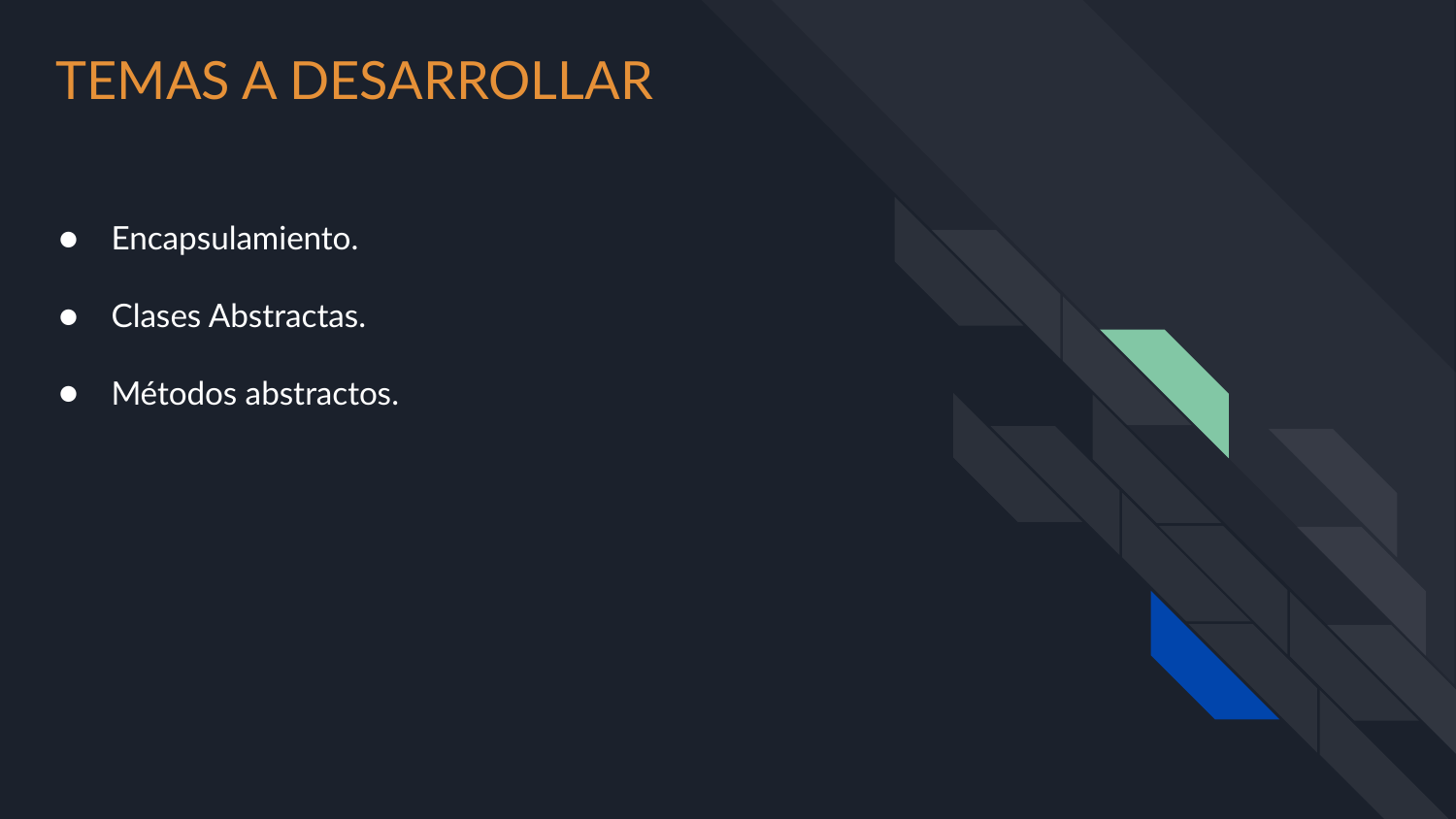

TEMAS A DESARROLLAR

Encapsulamiento.
Clases Abstractas.
Métodos abstractos.